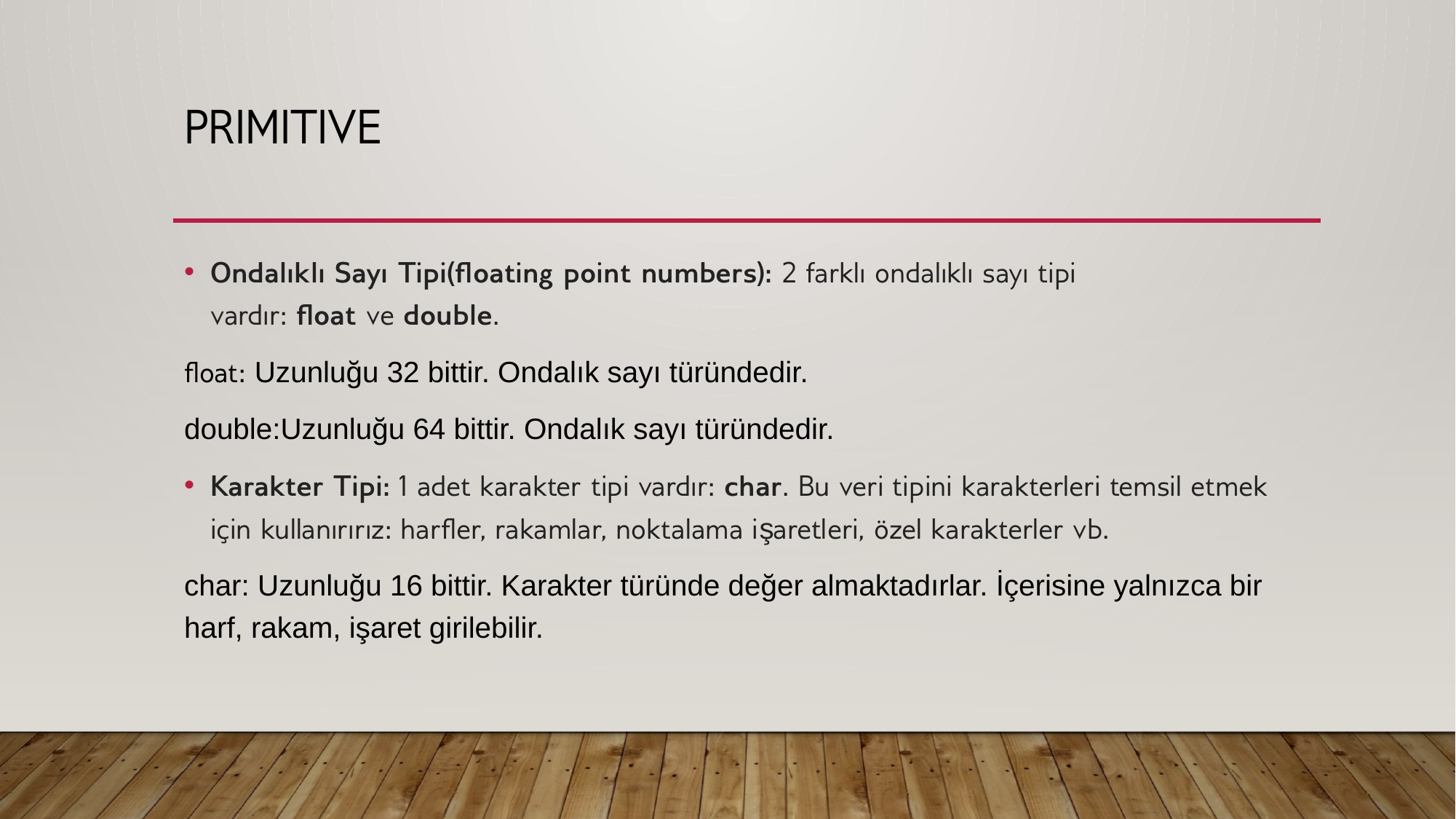

13
# PRIMITIVE
Ondalıklı Sayı Tipi(floating point numbers): 2 farklı ondalıklı sayı tipi vardır: float ve double.
float: Uzunluğu 32 bittir. Ondalık sayı türündedir.
double:Uzunluğu 64 bittir. Ondalık sayı türündedir.
Karakter Tipi: 1 adet karakter tipi vardır: char. Bu veri tipini karakterleri temsil etmek için kullanırırız: harfler, rakamlar, noktalama işaretleri, özel karakterler vb.
char: Uzunluğu 16 bittir. Karakter türünde değer almaktadırlar. İçerisine yalnızca bir harf, rakam, işaret girilebilir.